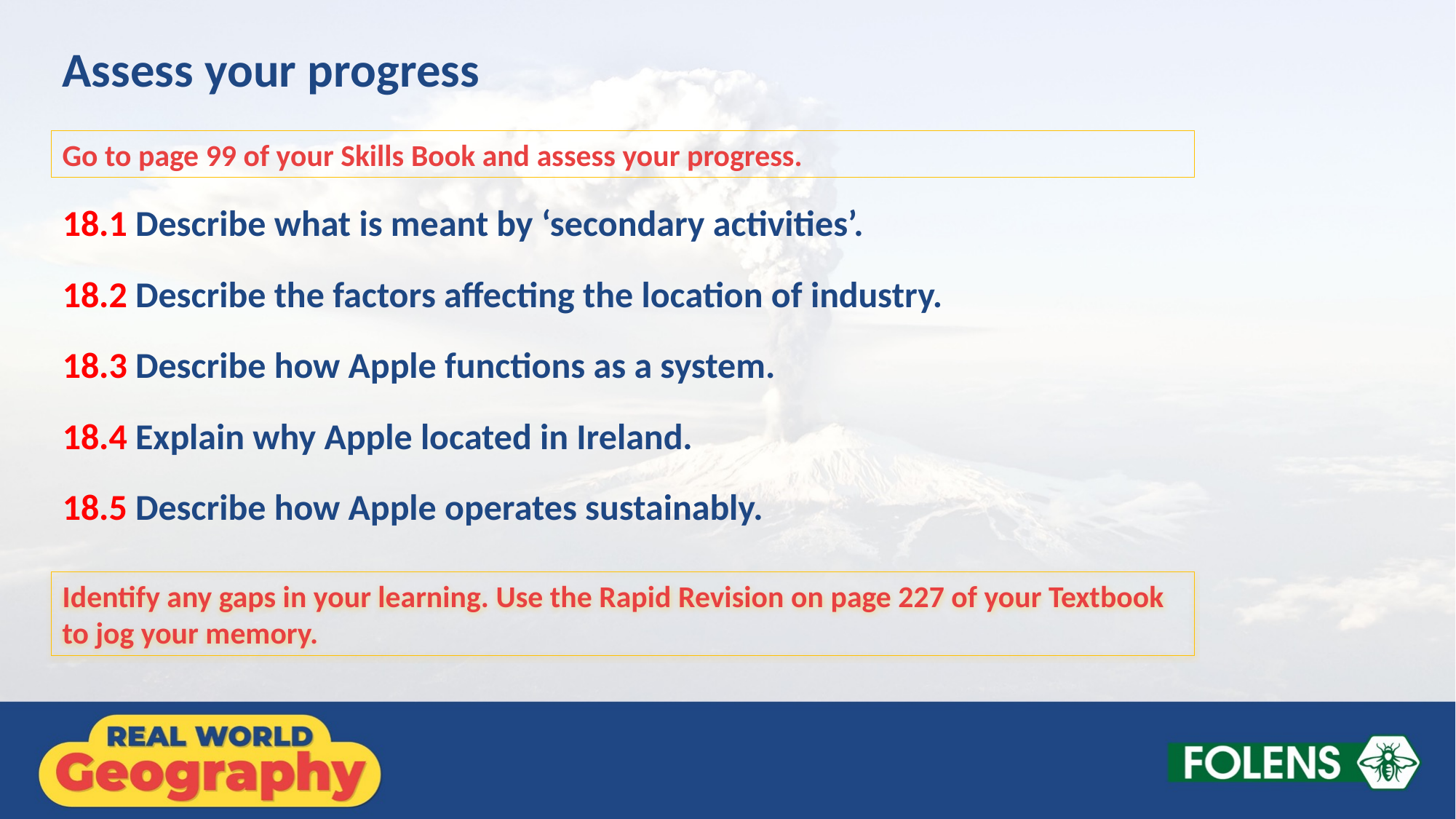

Assess your progress
Go to page 99 of your Skills Book and assess your progress.
18.1 Describe what is meant by ‘secondary activities’.
18.2 Describe the factors affecting the location of industry.
18.3 Describe how Apple functions as a system.
18.4 Explain why Apple located in Ireland.
18.5 Describe how Apple operates sustainably.
Identify any gaps in your learning. Use the Rapid Revision on page 227 of your Textbook to jog your memory.